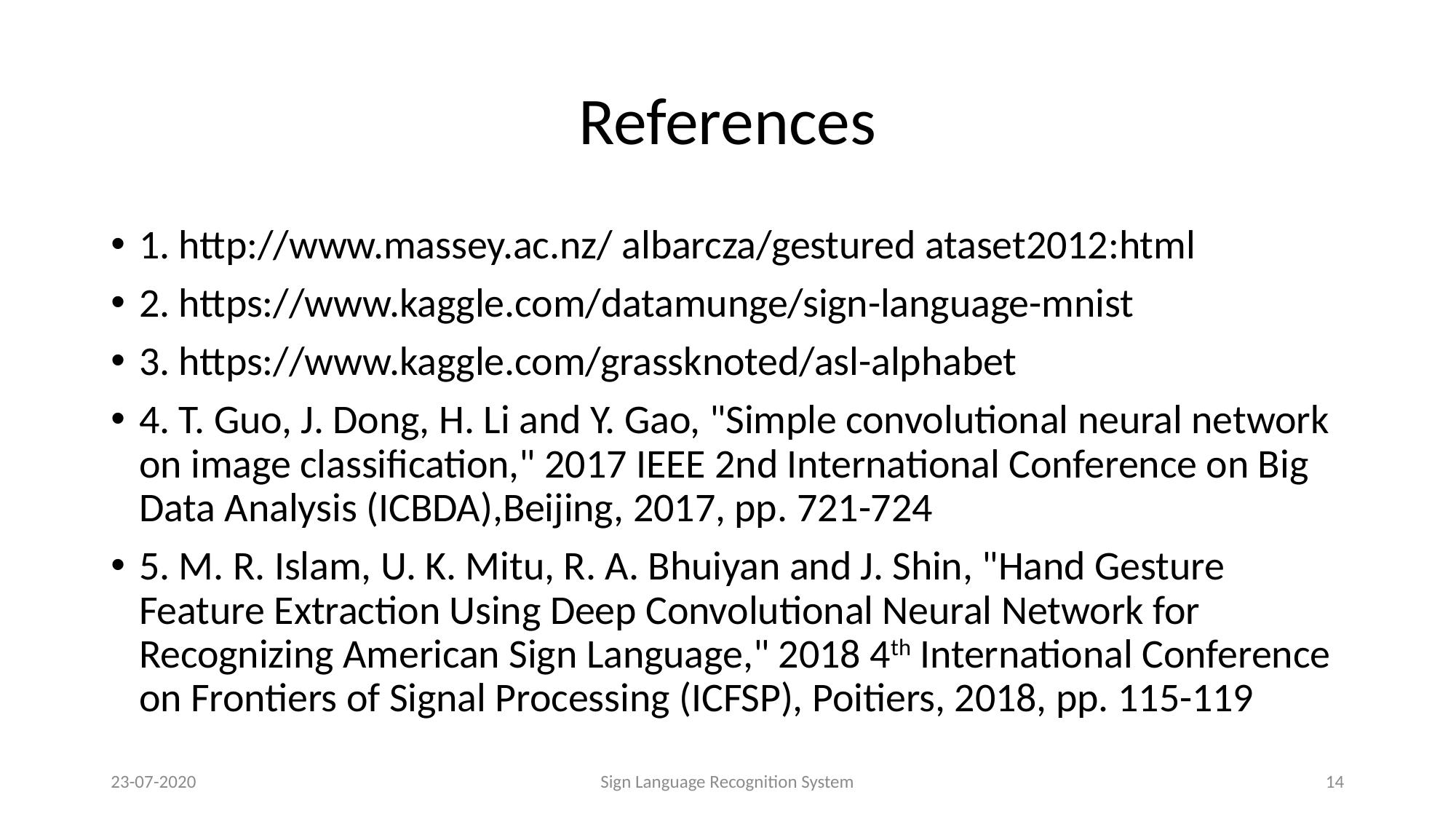

# References
1. http://www.massey.ac.nz/ albarcza/gestured ataset2012:html
2. https://www.kaggle.com/datamunge/sign-language-mnist
3. https://www.kaggle.com/grassknoted/asl-alphabet
4. T. Guo, J. Dong, H. Li and Y. Gao, "Simple convolutional neural network on image classification," 2017 IEEE 2nd International Conference on Big Data Analysis (ICBDA),Beijing, 2017, pp. 721-724
5. M. R. Islam, U. K. Mitu, R. A. Bhuiyan and J. Shin, "Hand Gesture Feature Extraction Using Deep Convolutional Neural Network for Recognizing American Sign Language," 2018 4th International Conference on Frontiers of Signal Processing (ICFSP), Poitiers, 2018, pp. 115-119
23-07-2020
Sign Language Recognition System
14